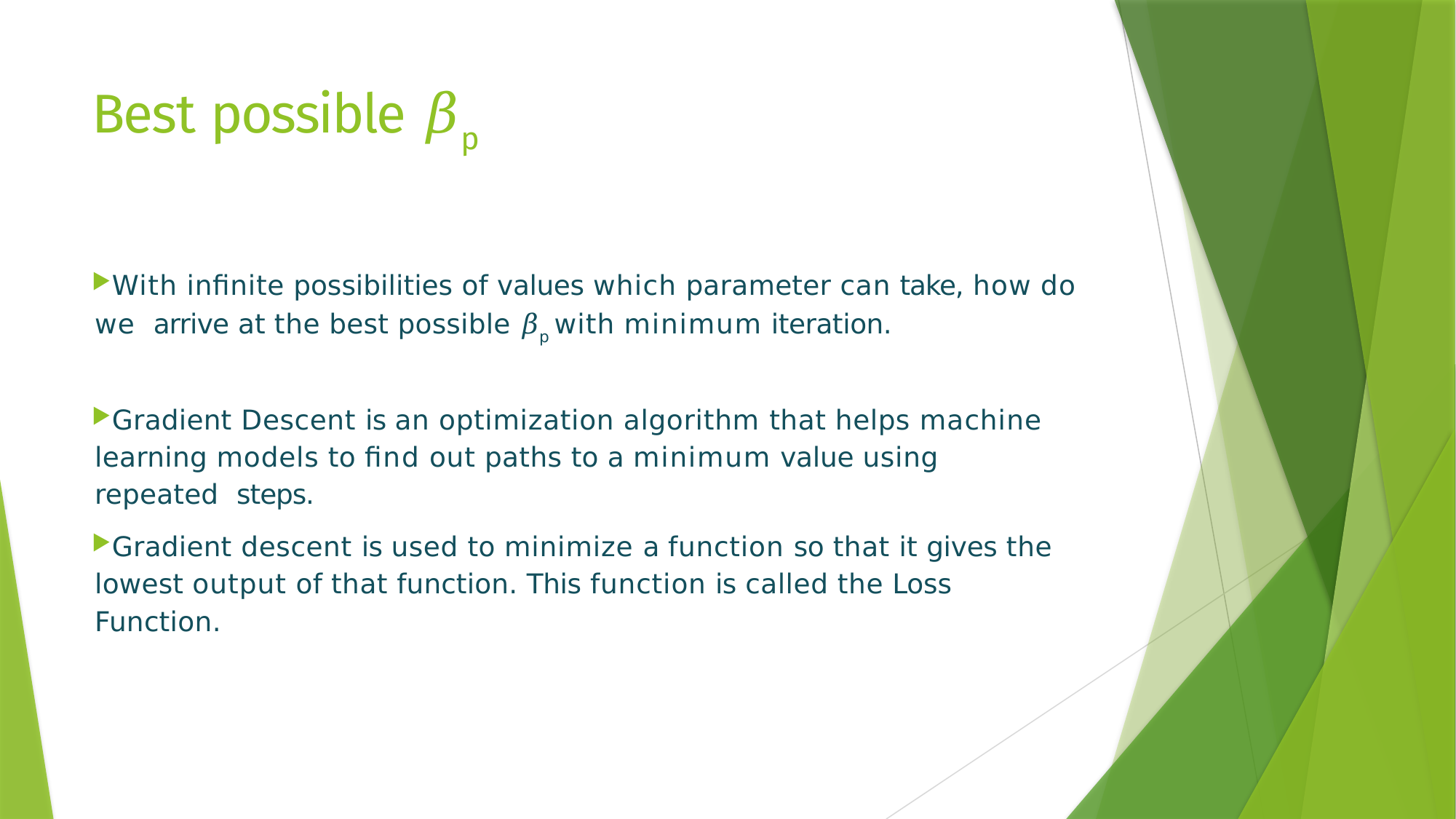

# Best possible 𝛽p
With inﬁnite possibilities of values which parameter can take, how do we  arrive at the best possible 𝛽p with minimum iteration.

Gradient Descent is an optimization algorithm that helps machine  learning models to ﬁnd out paths to a minimum value using repeated  steps.
Gradient descent is used to minimize a function so that it gives the  lowest output of that function. This function is called the Loss Function.